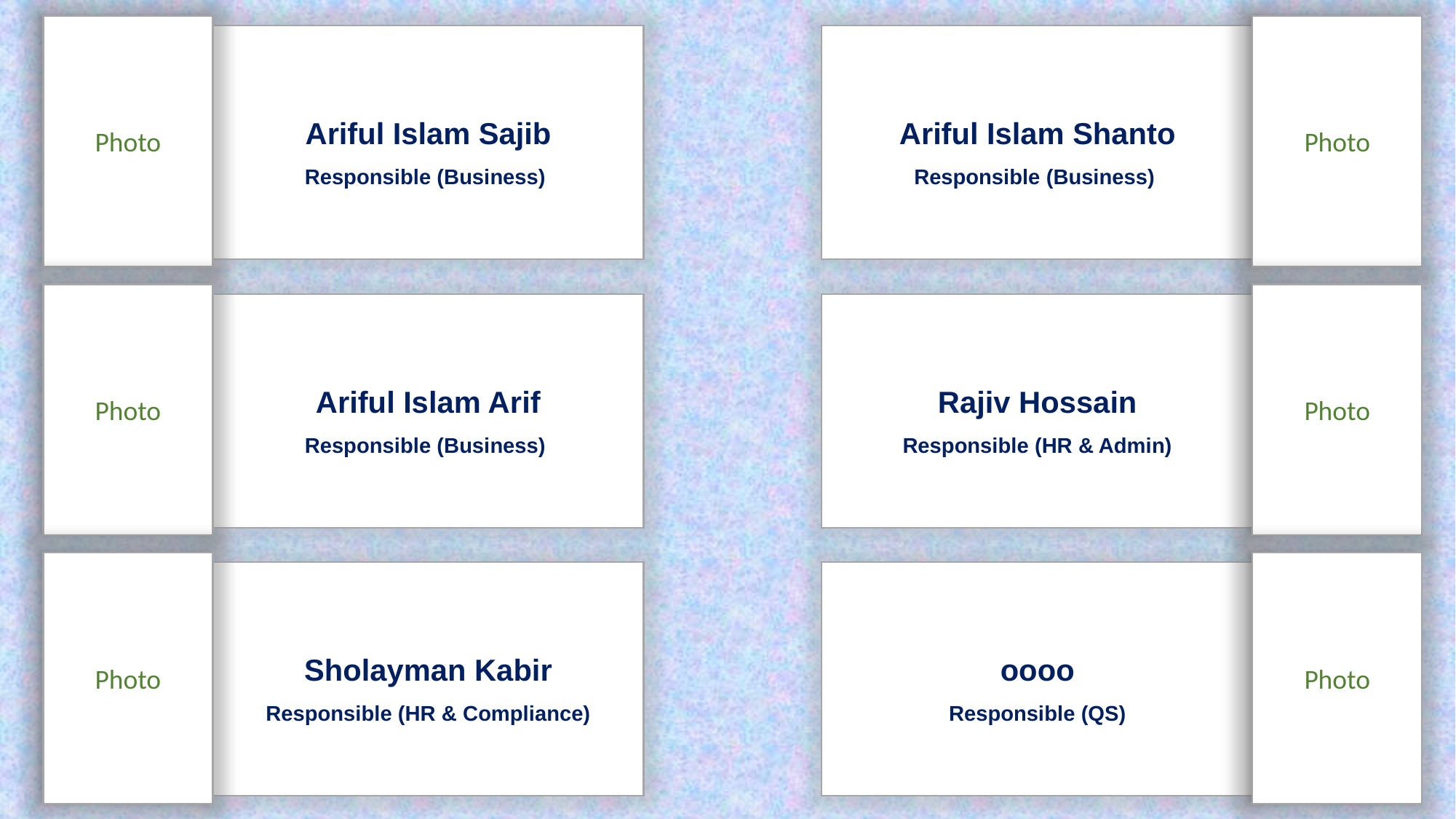

Photo
Ariful Islam Sajib
Responsible (Business)
Photo
Ariful Islam Shanto
Responsible (Business)
Photo
Ariful Islam Arif
Responsible (Business)
Photo
Rajiv Hossain
Responsible (HR & Admin)
Photo
Sholayman Kabir
Responsible (HR & Compliance)
Photo
oooo
Responsible (QS)